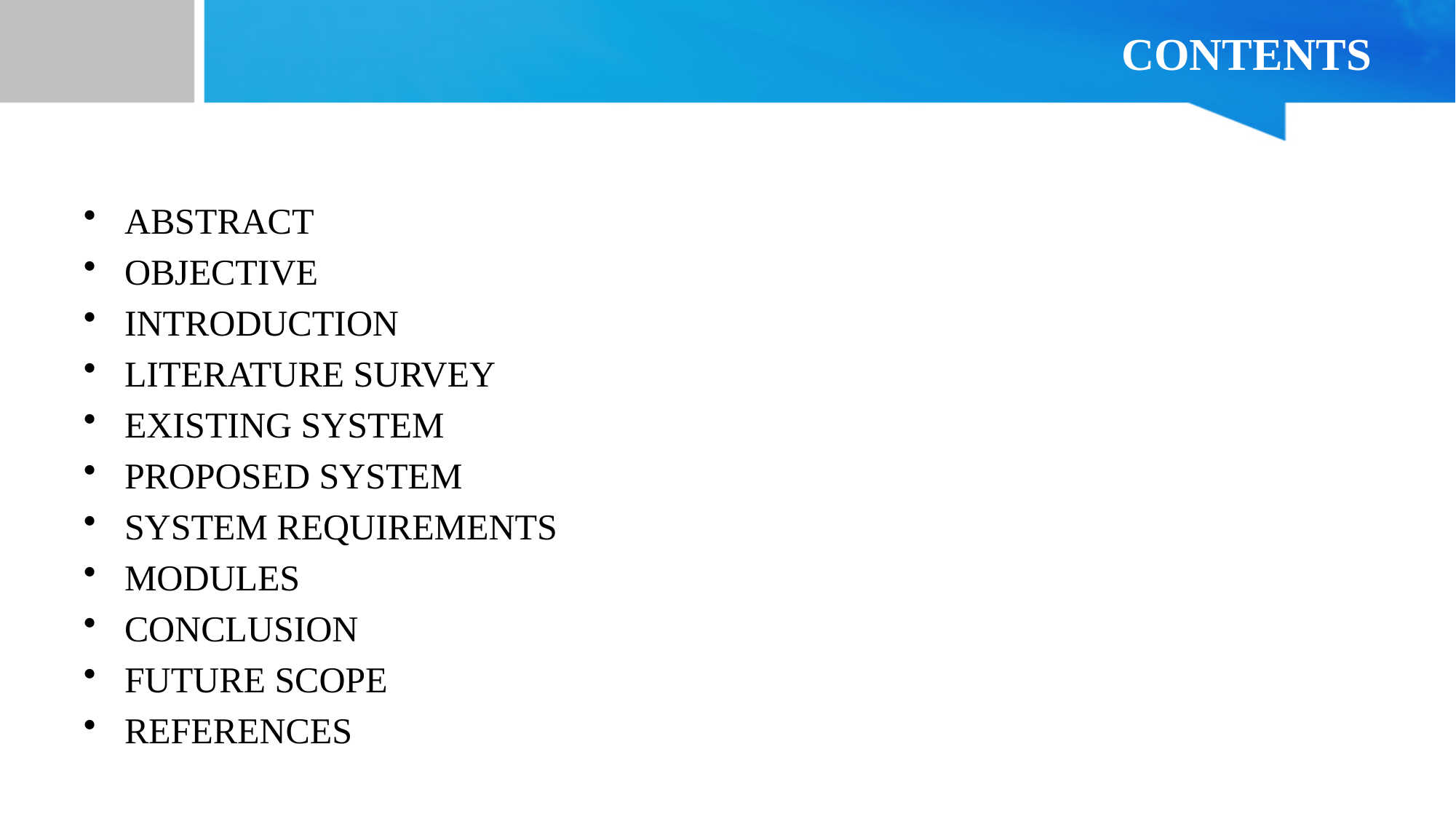

# CONTENTS
ABSTRACT
OBJECTIVE
INTRODUCTION
LITERATURE SURVEY
EXISTING SYSTEM
PROPOSED SYSTEM
SYSTEM REQUIREMENTS
MODULES
CONCLUSION
FUTURE SCOPE
REFERENCES